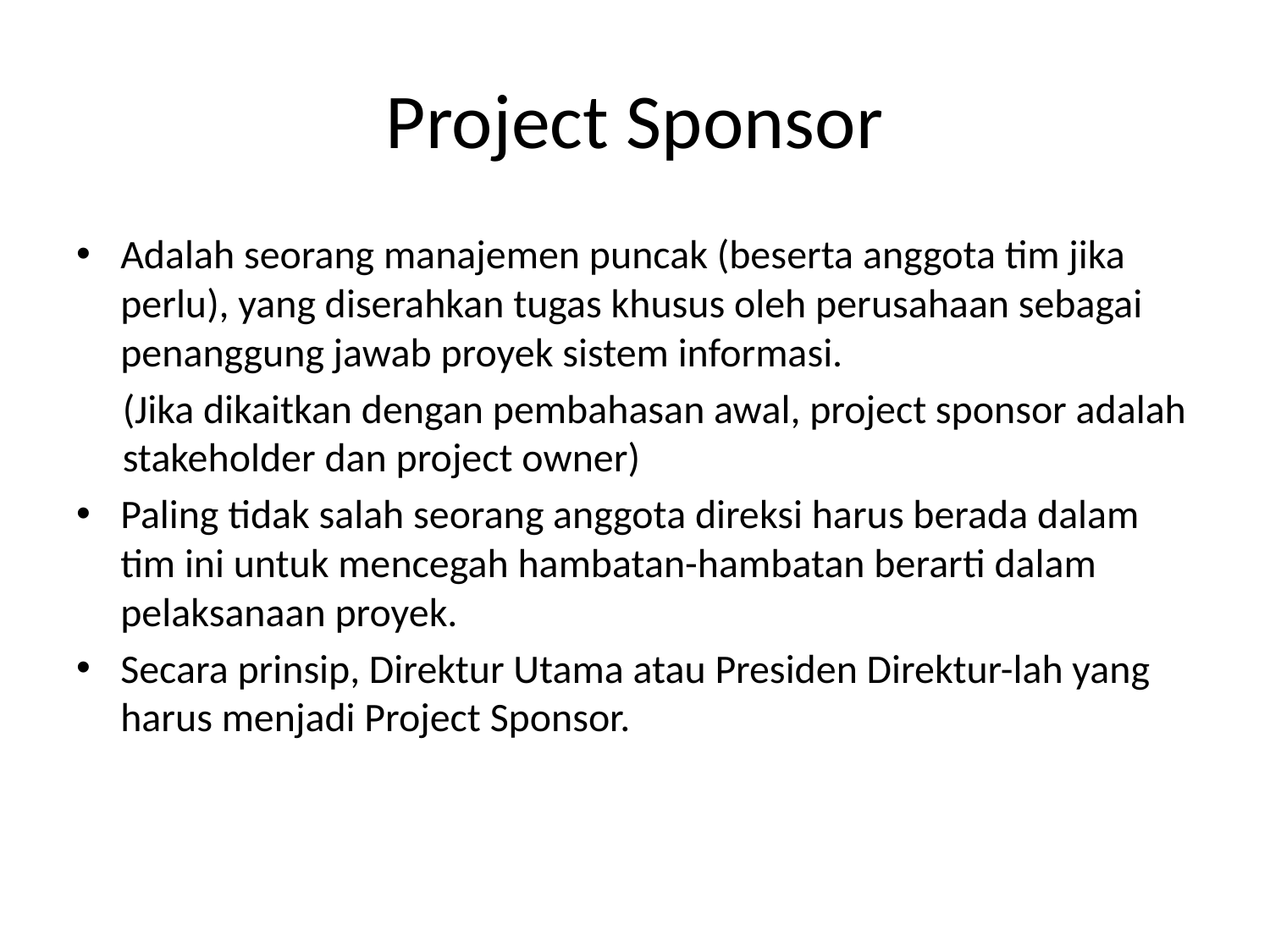

# Project Sponsor
Adalah seorang manajemen puncak (beserta anggota tim jika perlu), yang diserahkan tugas khusus oleh perusahaan sebagai penanggung jawab proyek sistem informasi.
(Jika dikaitkan dengan pembahasan awal, project sponsor adalah stakeholder dan project owner)
Paling tidak salah seorang anggota direksi harus berada dalam tim ini untuk mencegah hambatan-hambatan berarti dalam pelaksanaan proyek.
Secara prinsip, Direktur Utama atau Presiden Direktur-lah yang harus menjadi Project Sponsor.